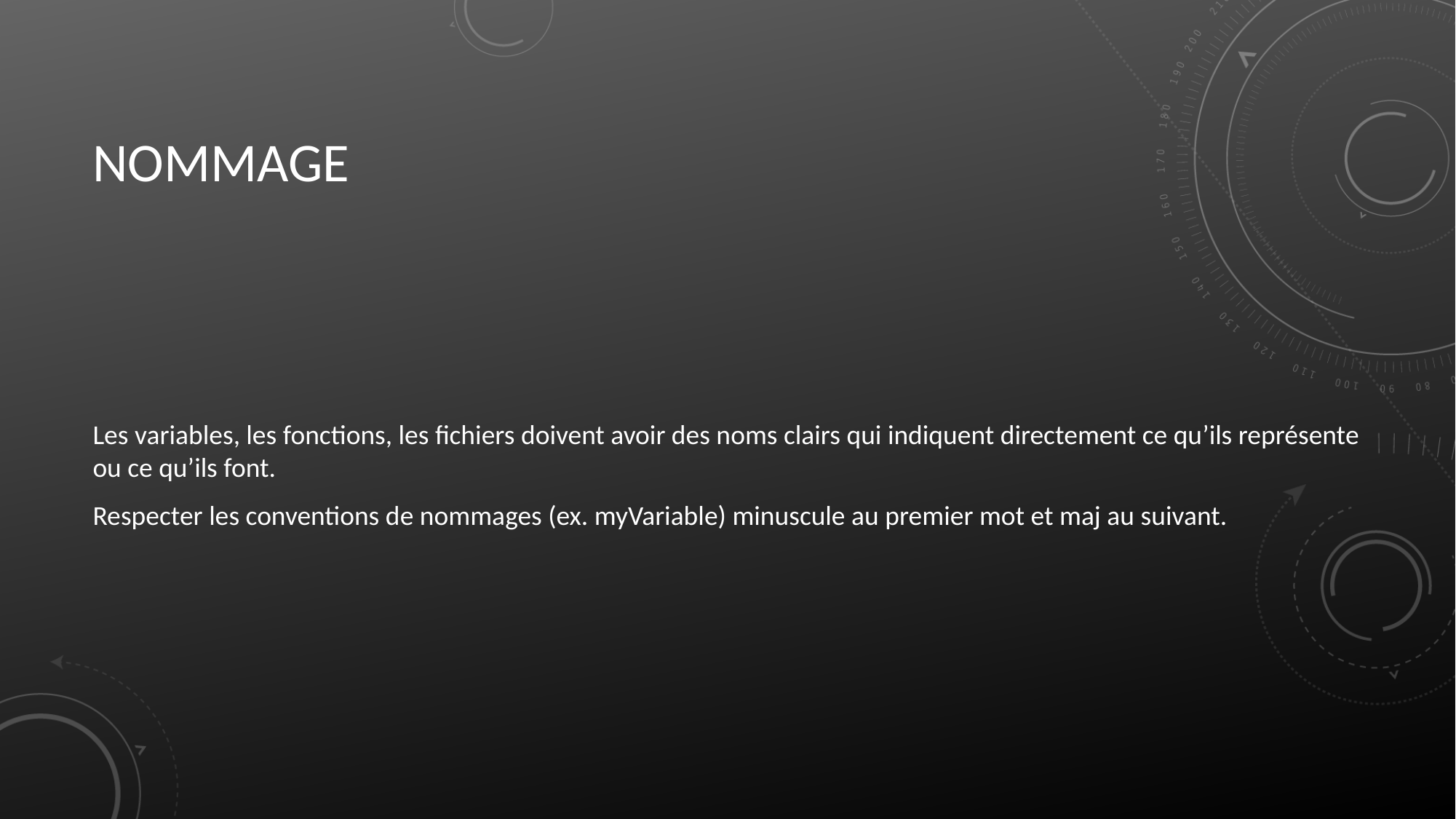

# Nommage
Les variables, les fonctions, les fichiers doivent avoir des noms clairs qui indiquent directement ce qu’ils représente ou ce qu’ils font.
Respecter les conventions de nommages (ex. myVariable) minuscule au premier mot et maj au suivant.